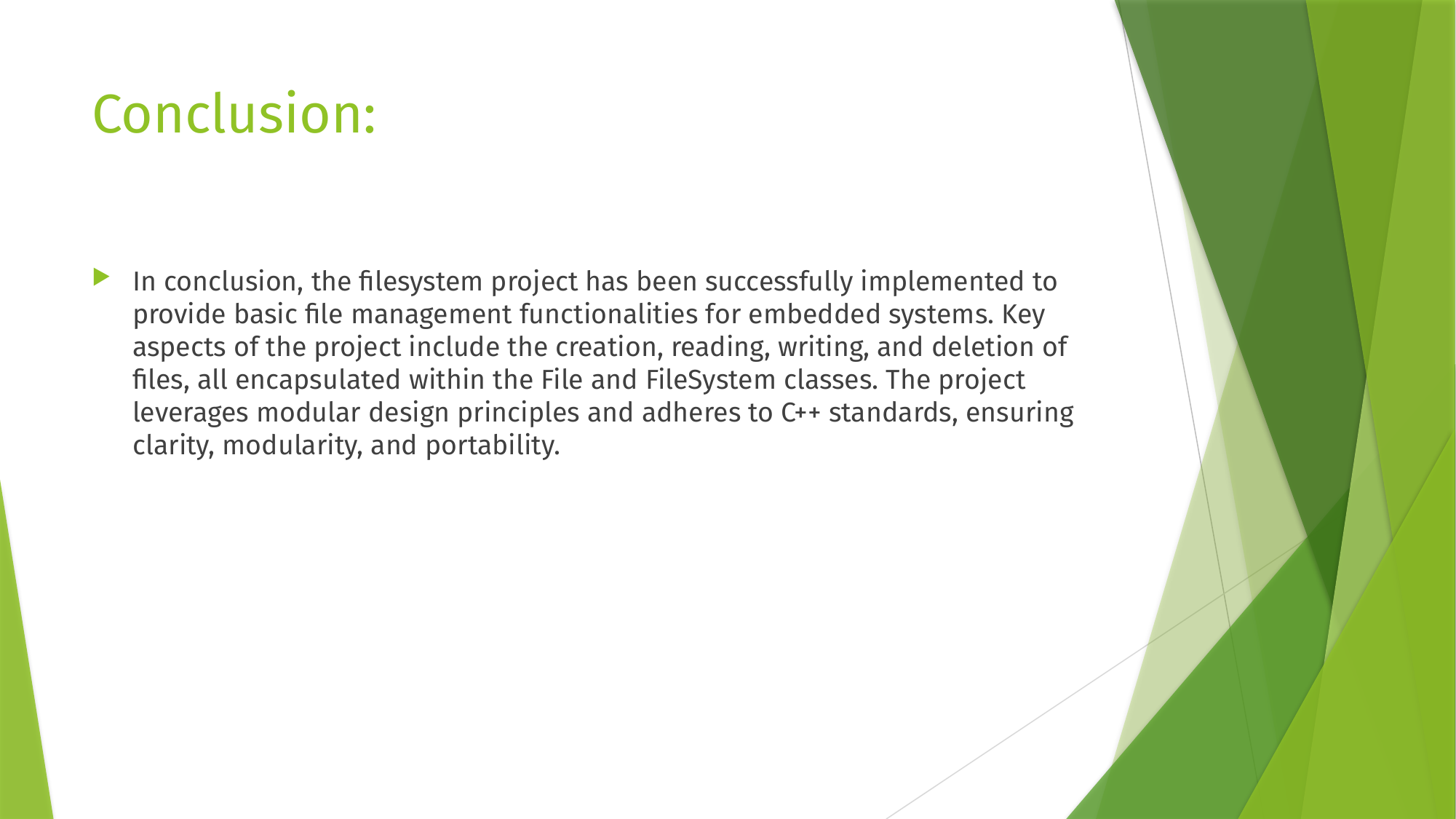

# Conclusion:
In conclusion, the filesystem project has been successfully implemented to provide basic file management functionalities for embedded systems. Key aspects of the project include the creation, reading, writing, and deletion of files, all encapsulated within the File and FileSystem classes. The project leverages modular design principles and adheres to C++ standards, ensuring clarity, modularity, and portability.